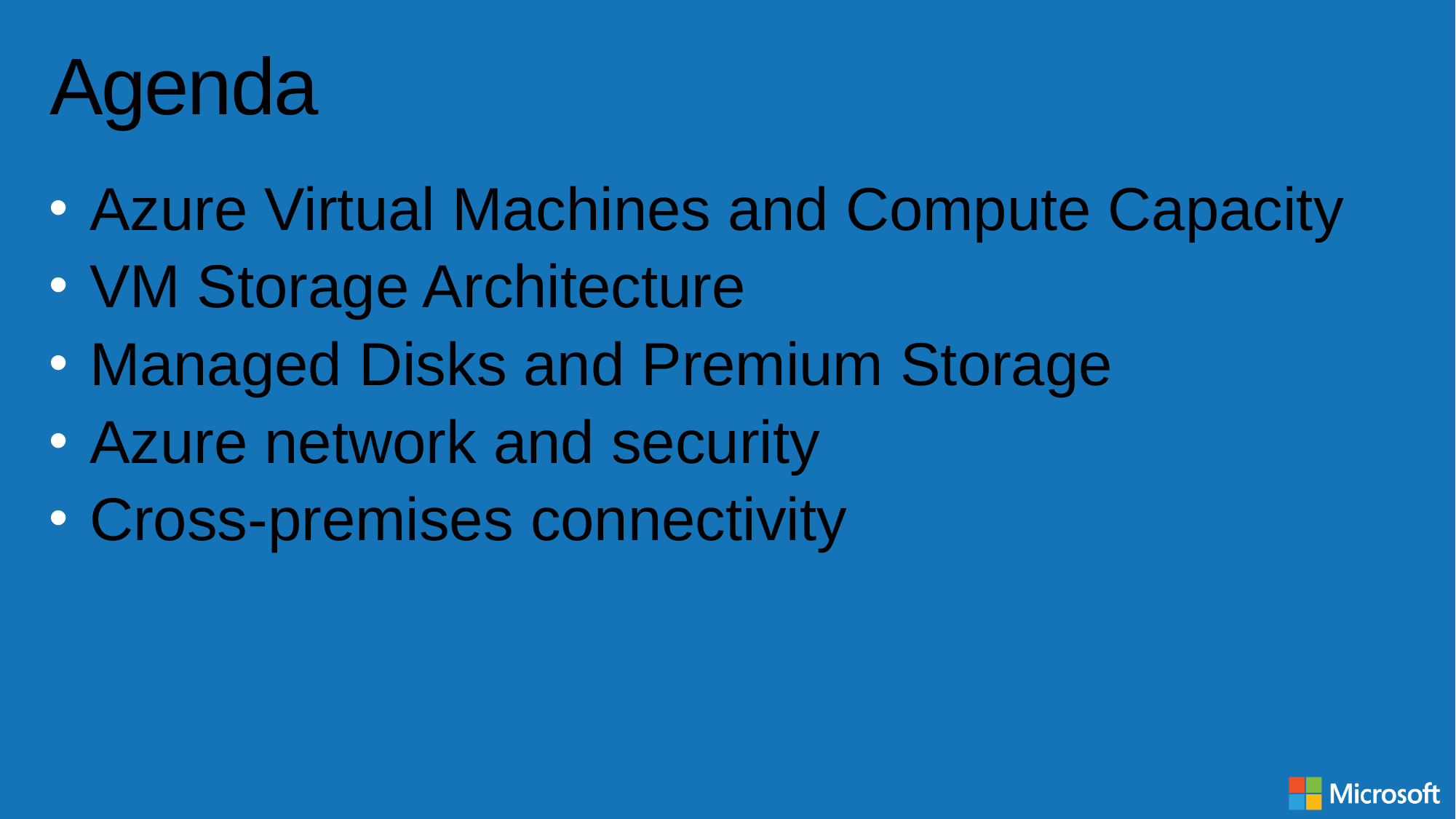

# Agenda
Azure Virtual Machines and Compute Capacity
VM Storage Architecture
Managed Disks and Premium Storage
Azure network and security
Cross-premises connectivity